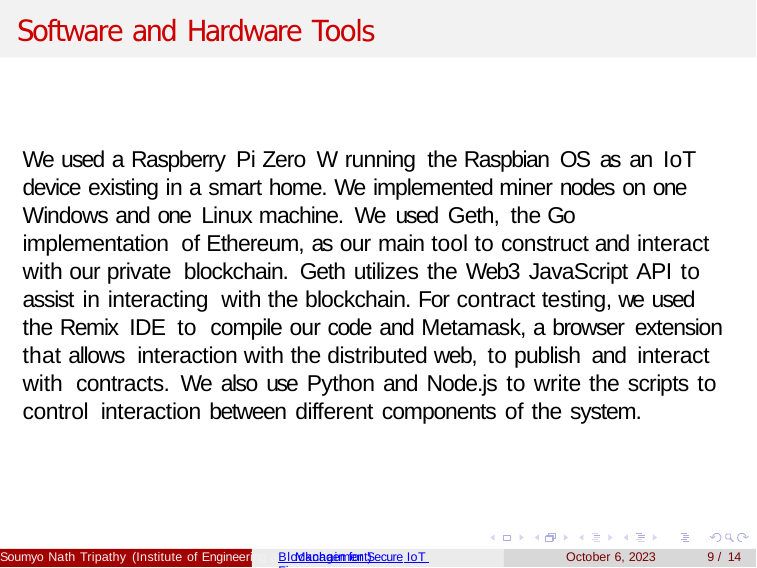

# Software and Hardware Tools
We used a Raspberry Pi Zero W running the Raspbian OS as an IoT  device existing in a smart home. We implemented miner nodes on one  Windows and one Linux machine. We used Geth, the Go implementation  of Ethereum, as our main tool to construct and interact with our private  blockchain. Geth utilizes the Web3 JavaScript API to assist in interacting  with the blockchain. For contract testing, we used the Remix IDE to  compile our code and Metamask, a browser extension that allows  interaction with the distributed web, to publish and interact with  contracts. We also use Python and Node.js to write the scripts to control  interaction between different components of the system.

Soumyo Nath Tripathy (Institute of Engineer
Blockchain for Secure IoT Firmware
October 6, 2023
9 / 14
ing and Management)